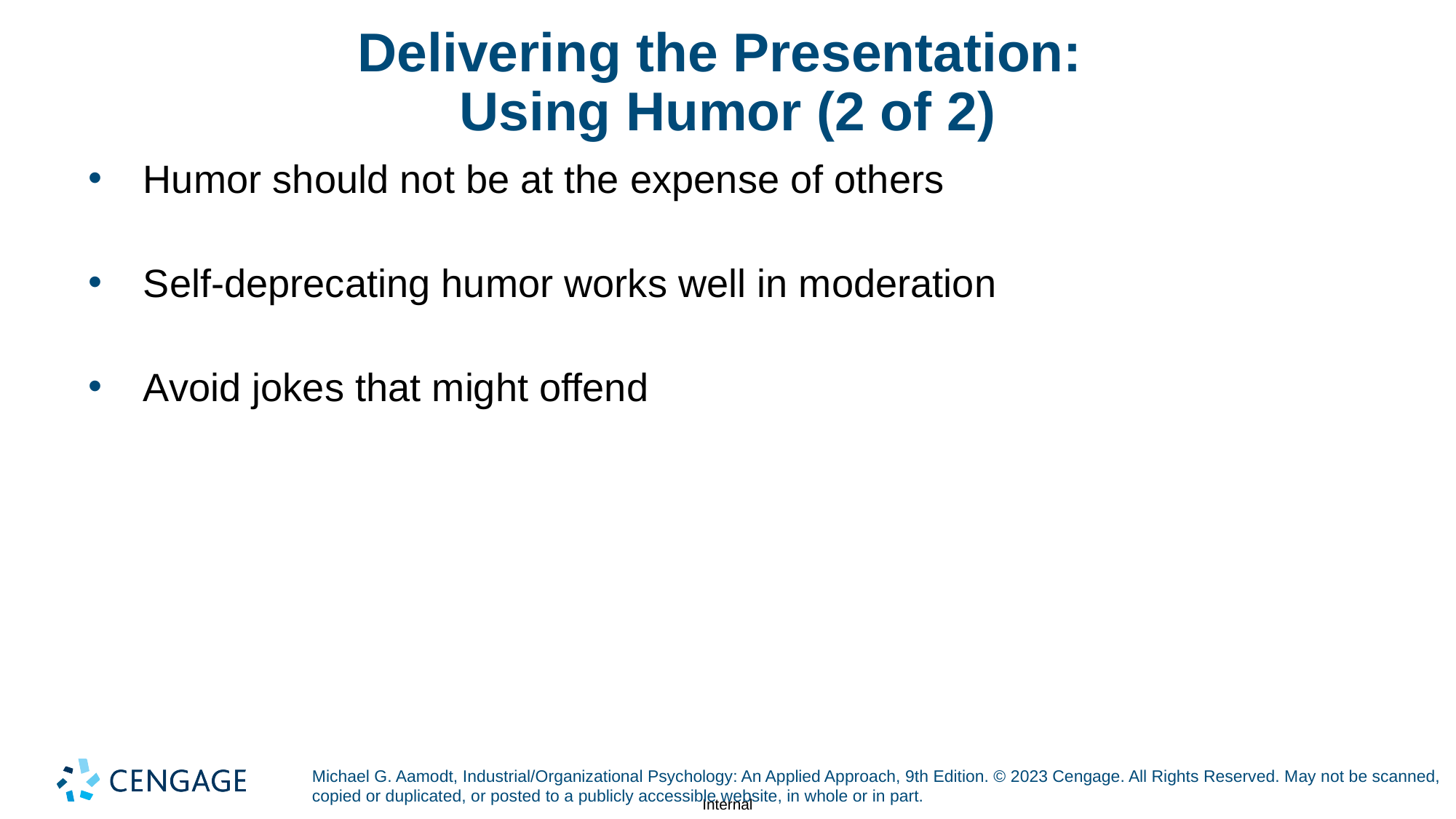

# Delivering the Presentation: Using Humor (2 of 2)
Humor should not be at the expense of others
Self-deprecating humor works well in moderation
Avoid jokes that might offend